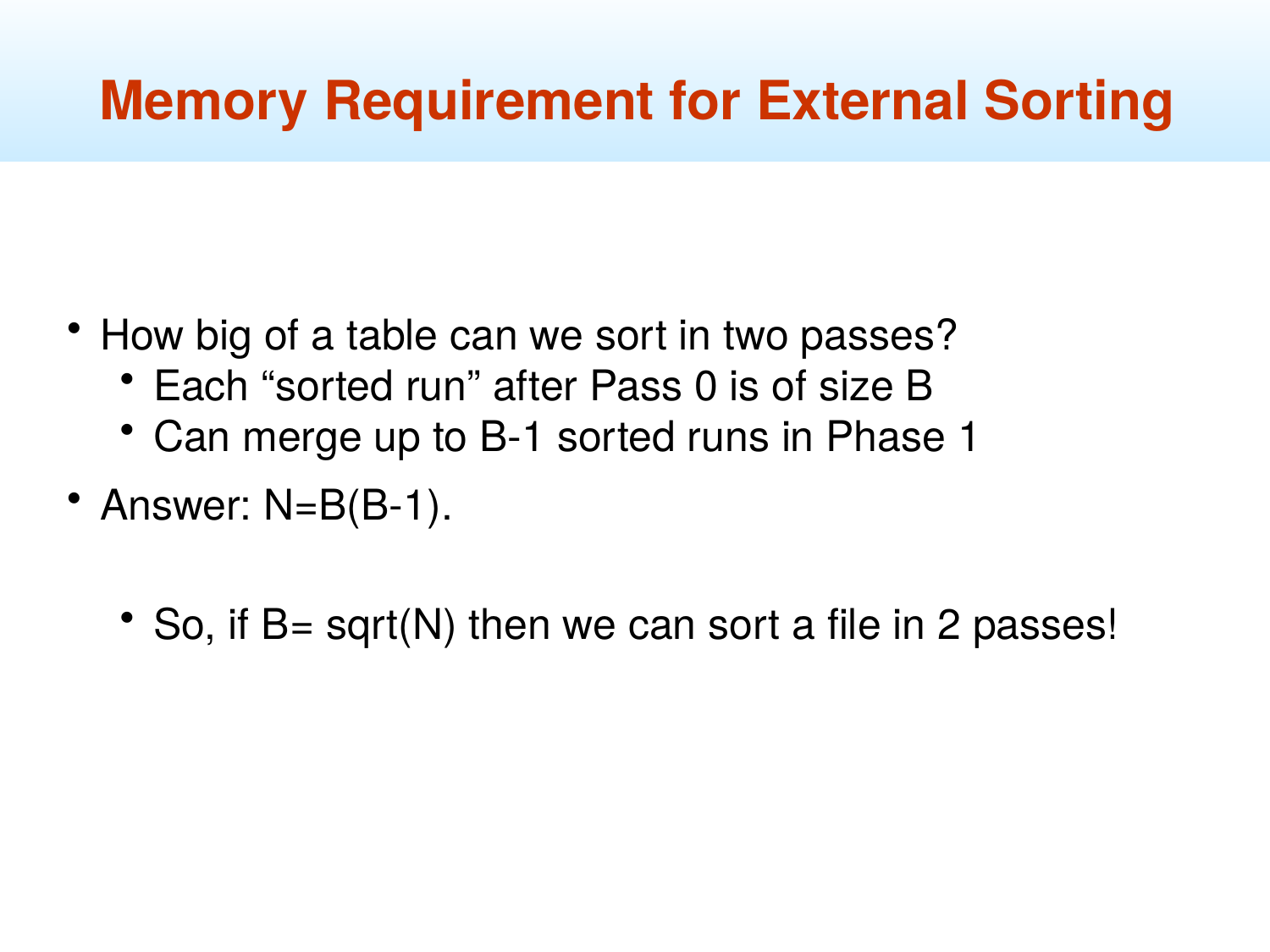

Memory Requirement for External Sorting
How big of a table can we sort in two passes?
Each “sorted run” after Pass 0 is of size B
Can merge up to B-1 sorted runs in Phase 1
Answer: N=B(B-1).

So, if B= sqrt(N) then we can sort a file in 2 passes!
21